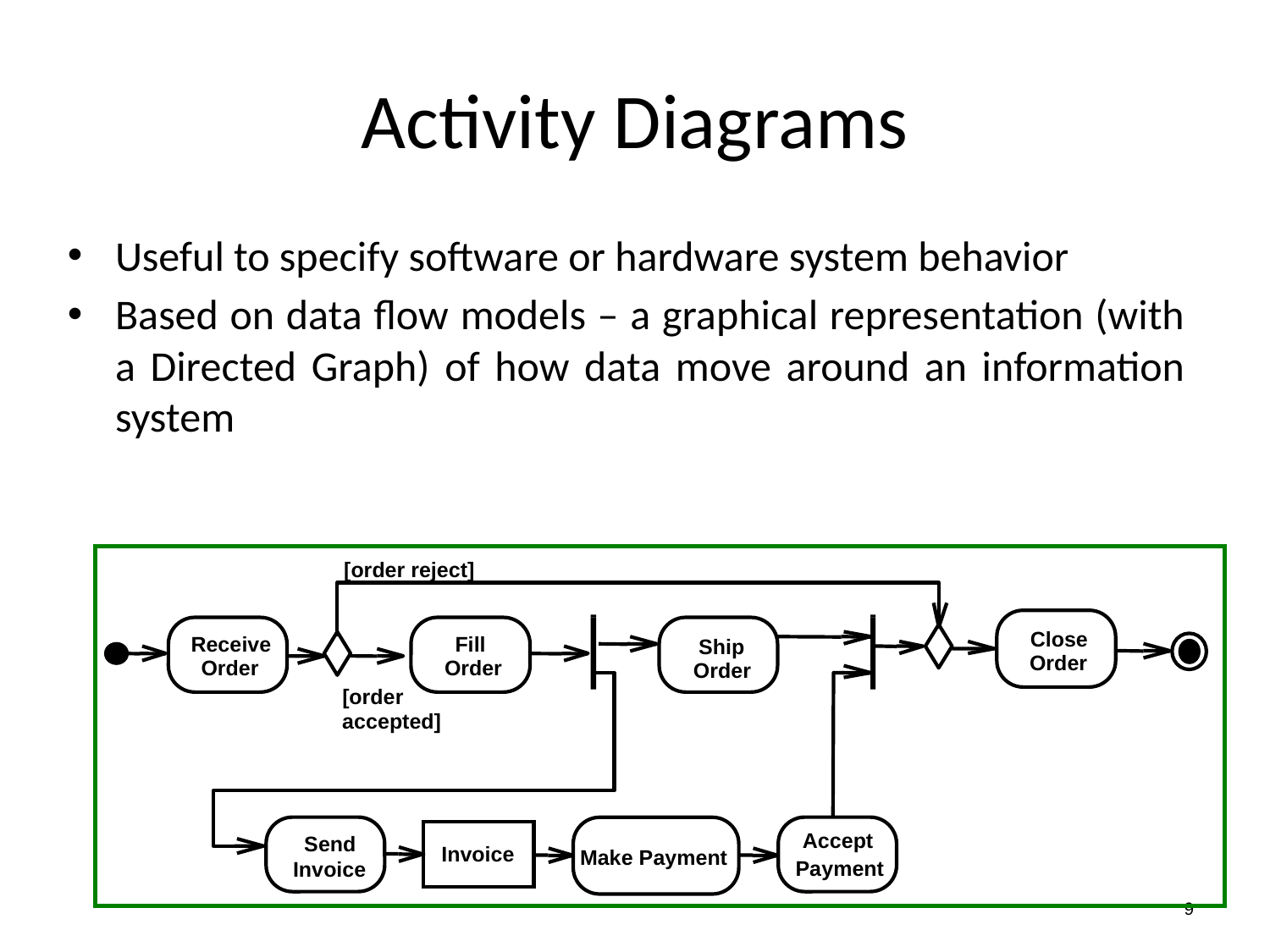

# Activity Diagrams
Useful to specify software or hardware system behavior
Based on data flow models – a graphical representation (with a Directed Graph) of how data move around an information system

[order reject]

Close
Receive
Fill

Ship

Order

Order
Order

Order

[order

accepted]

Invoice
Accept
Send

Make Payment

Payment
Invoice
9